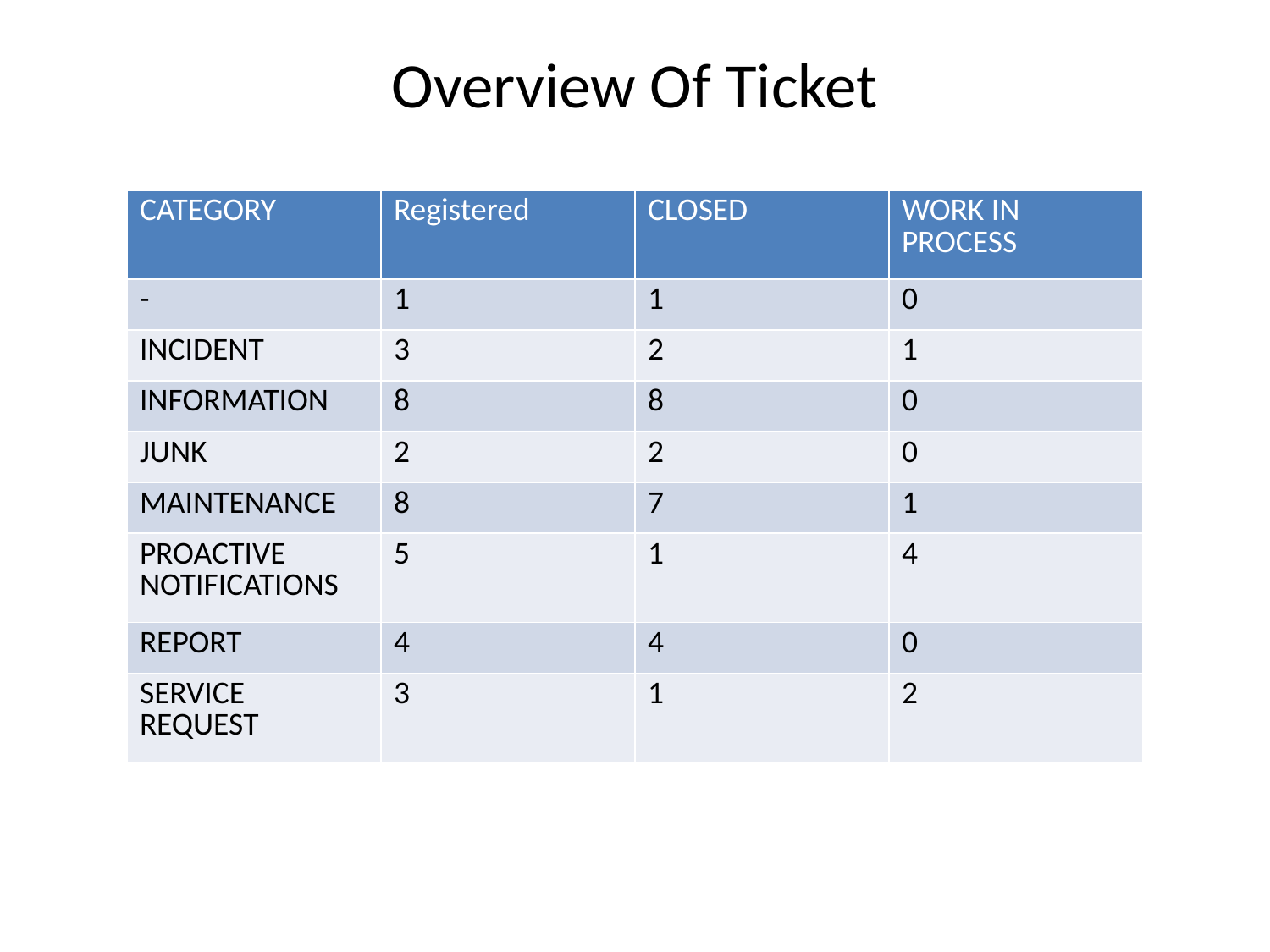

Overview Of Ticket
| CATEGORY | Registered | CLOSED | WORK IN PROCESS |
| --- | --- | --- | --- |
| - | 1 | 1 | 0 |
| INCIDENT | 3 | 2 | 1 |
| INFORMATION | 8 | 8 | 0 |
| JUNK | 2 | 2 | 0 |
| MAINTENANCE | 8 | 7 | 1 |
| PROACTIVE NOTIFICATIONS | 5 | 1 | 4 |
| REPORT | 4 | 4 | 0 |
| SERVICE REQUEST | 3 | 1 | 2 |